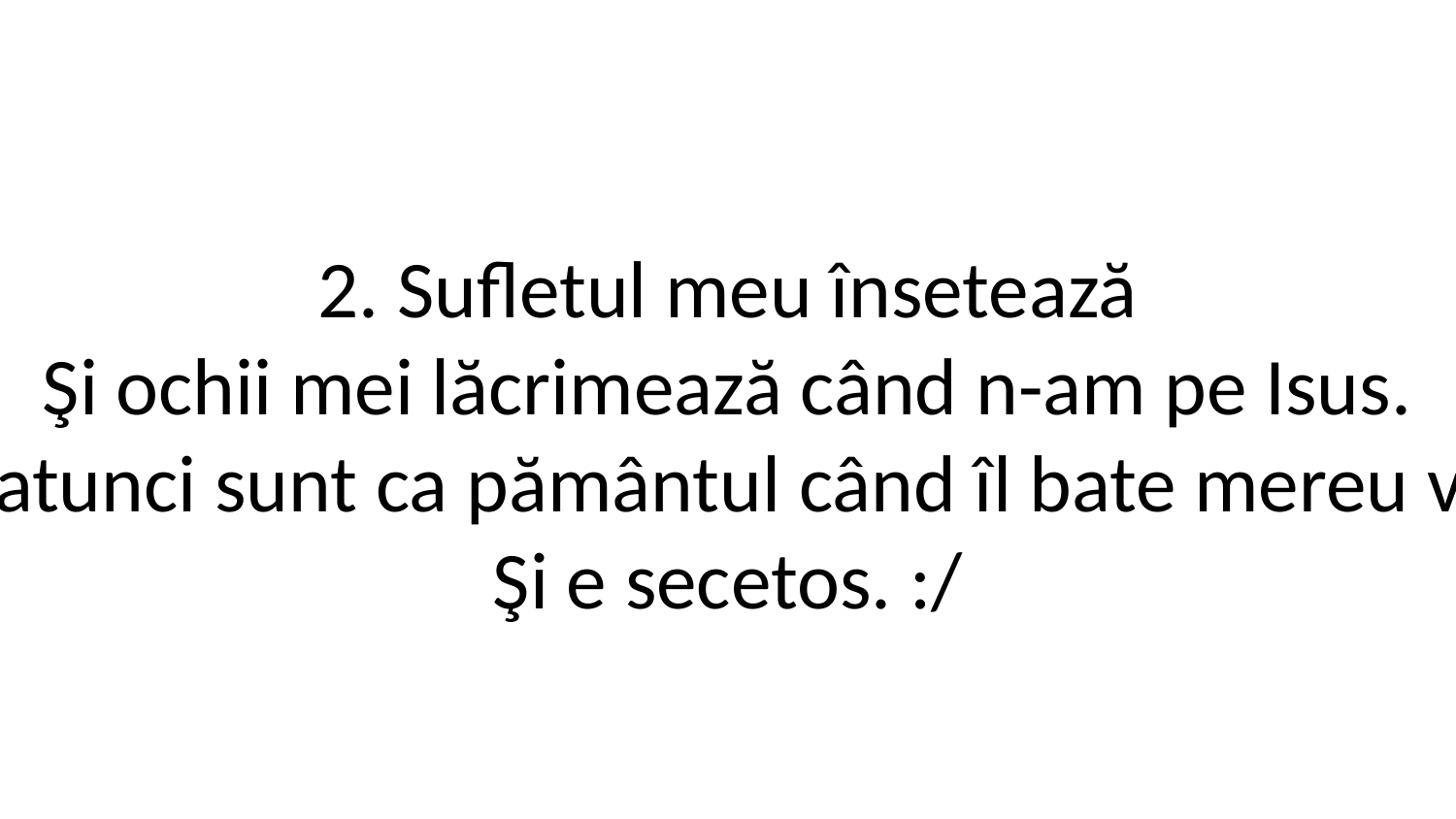

2. Sufletul meu însetează
Şi ochii mei lăcrimează când n-am pe Isus.
/: Eu atunci sunt ca pământul când îl bate mereu vântul
Şi e secetos. :/